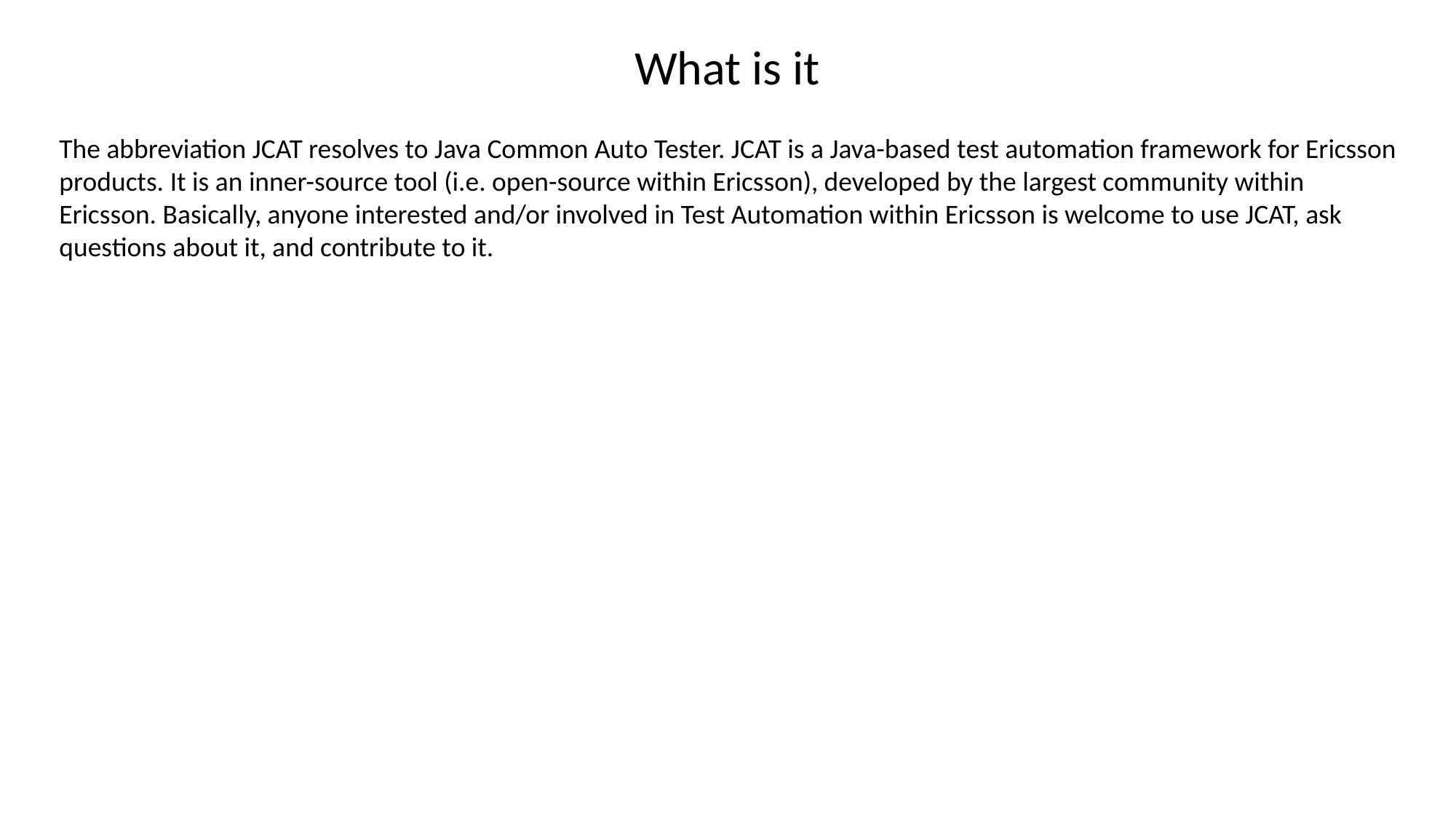

# What is it
The abbreviation JCAT resolves to Java Common Auto Tester. JCAT is a Java-based test automation framework for Ericsson products. It is an inner-source tool (i.e. open-source within Ericsson), developed by the largest community within Ericsson. Basically, anyone interested and/or involved in Test Automation within Ericsson is welcome to use JCAT, ask questions about it, and contribute to it.